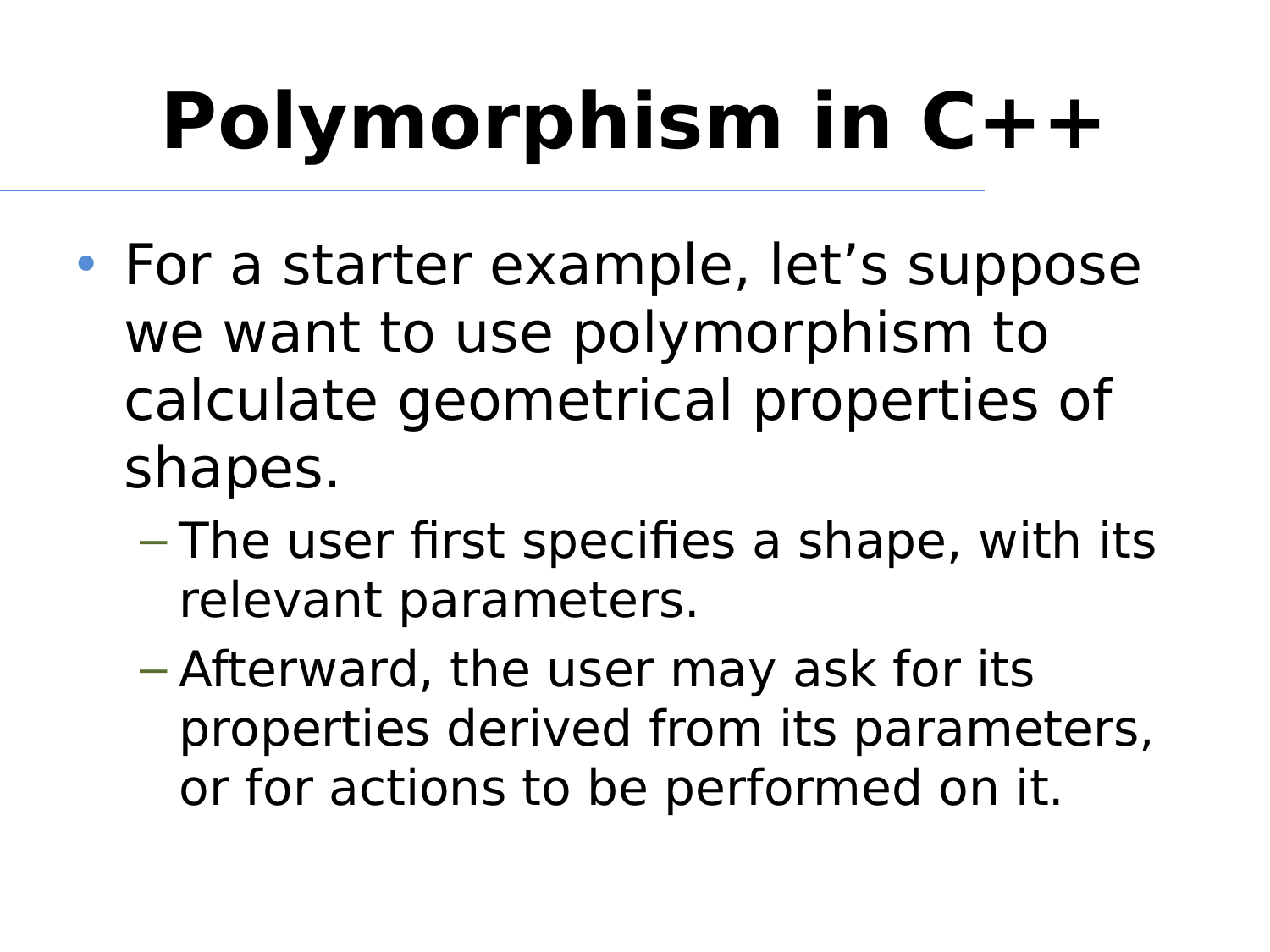

# Polymorphism in C++
For a starter example, let’s suppose we want to use polymorphism to calculate geometrical properties of shapes.
The user first specifies a shape, with its relevant parameters.
Afterward, the user may ask for its properties derived from its parameters, or for actions to be performed on it.